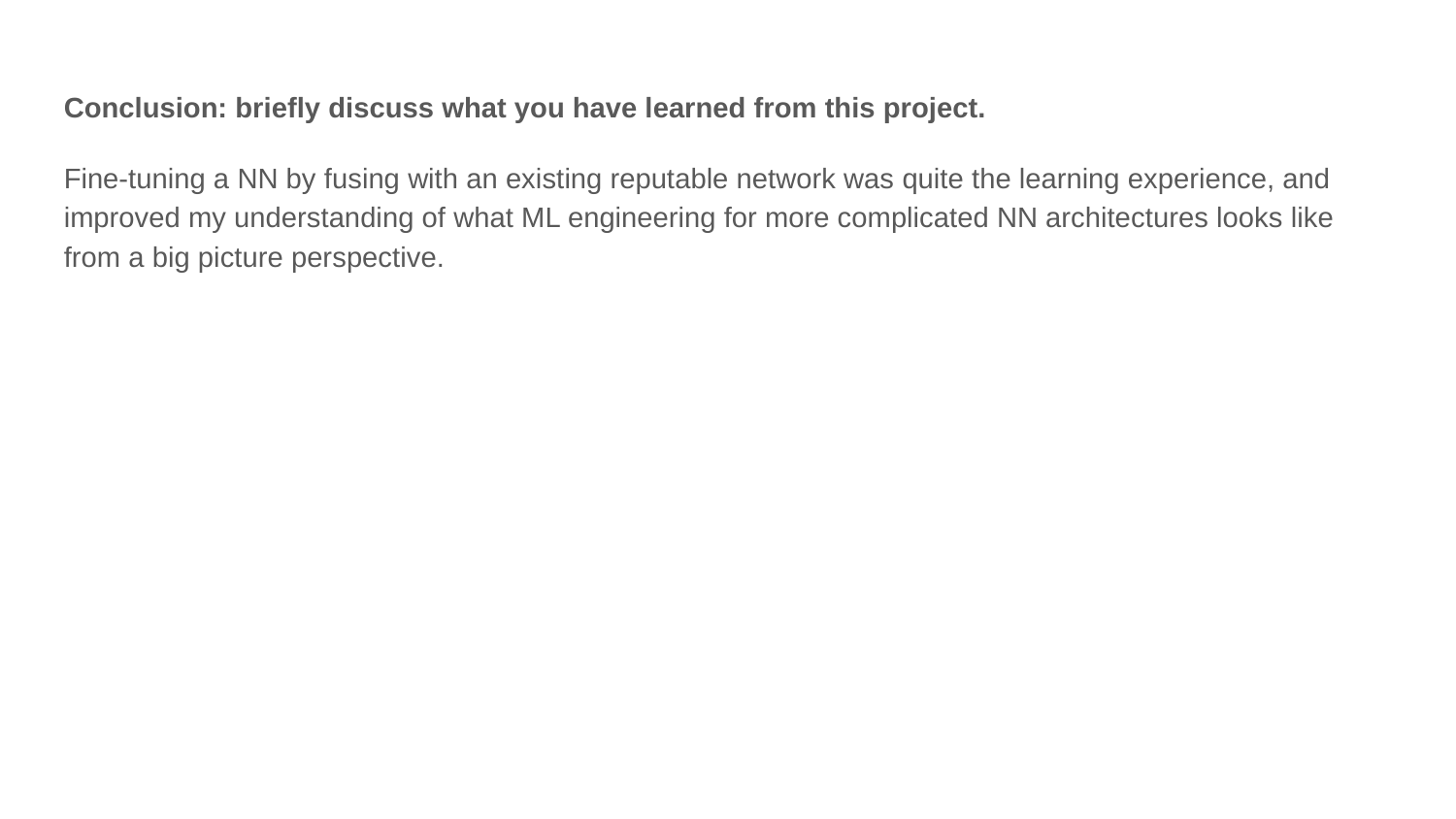

Conclusion: briefly discuss what you have learned from this project.
Fine-tuning a NN by fusing with an existing reputable network was quite the learning experience, and improved my understanding of what ML engineering for more complicated NN architectures looks like from a big picture perspective.